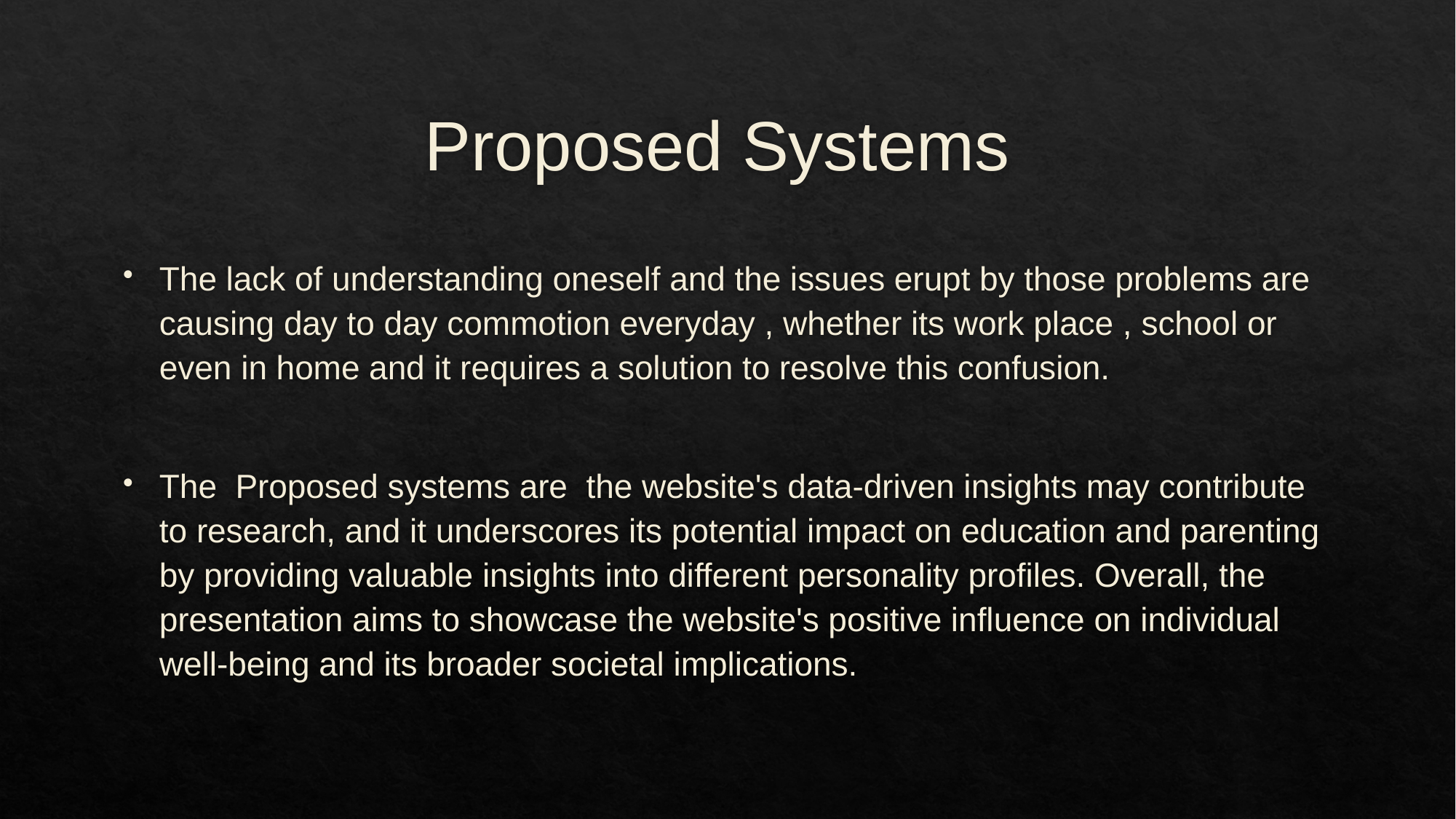

# Proposed Systems
The lack of understanding oneself and the issues erupt by those problems are causing day to day commotion everyday , whether its work place , school or even in home and it requires a solution to resolve this confusion.

The  Proposed systems are  the website's data-driven insights may contribute to research, and it underscores its potential impact on education and parenting by providing valuable insights into different personality profiles. Overall, the presentation aims to showcase the website's positive influence on individual well-being and its broader societal implications.